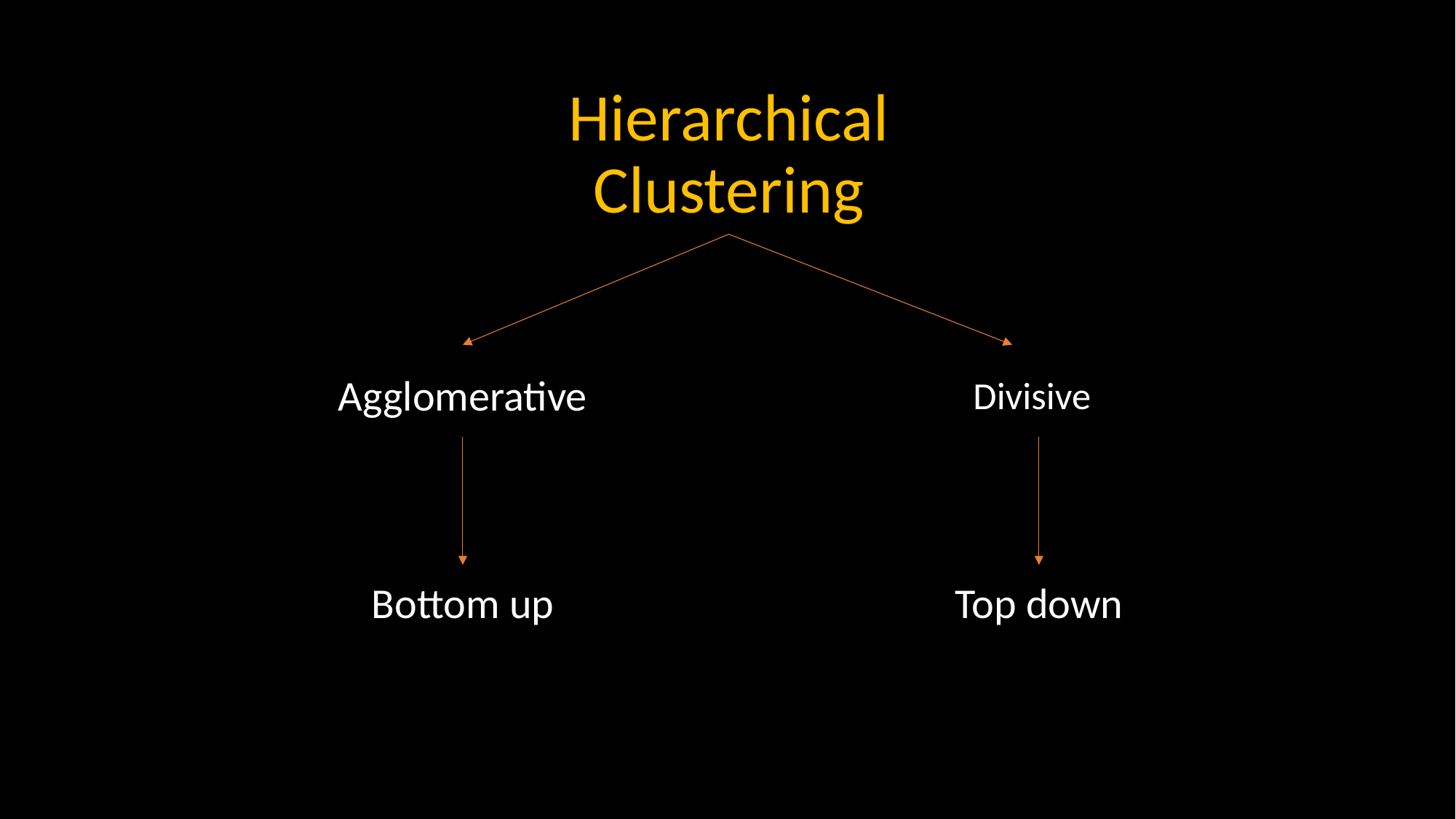

# Hierarchical Clustering
Agglomerative
Divisive
Bottom up
Top down